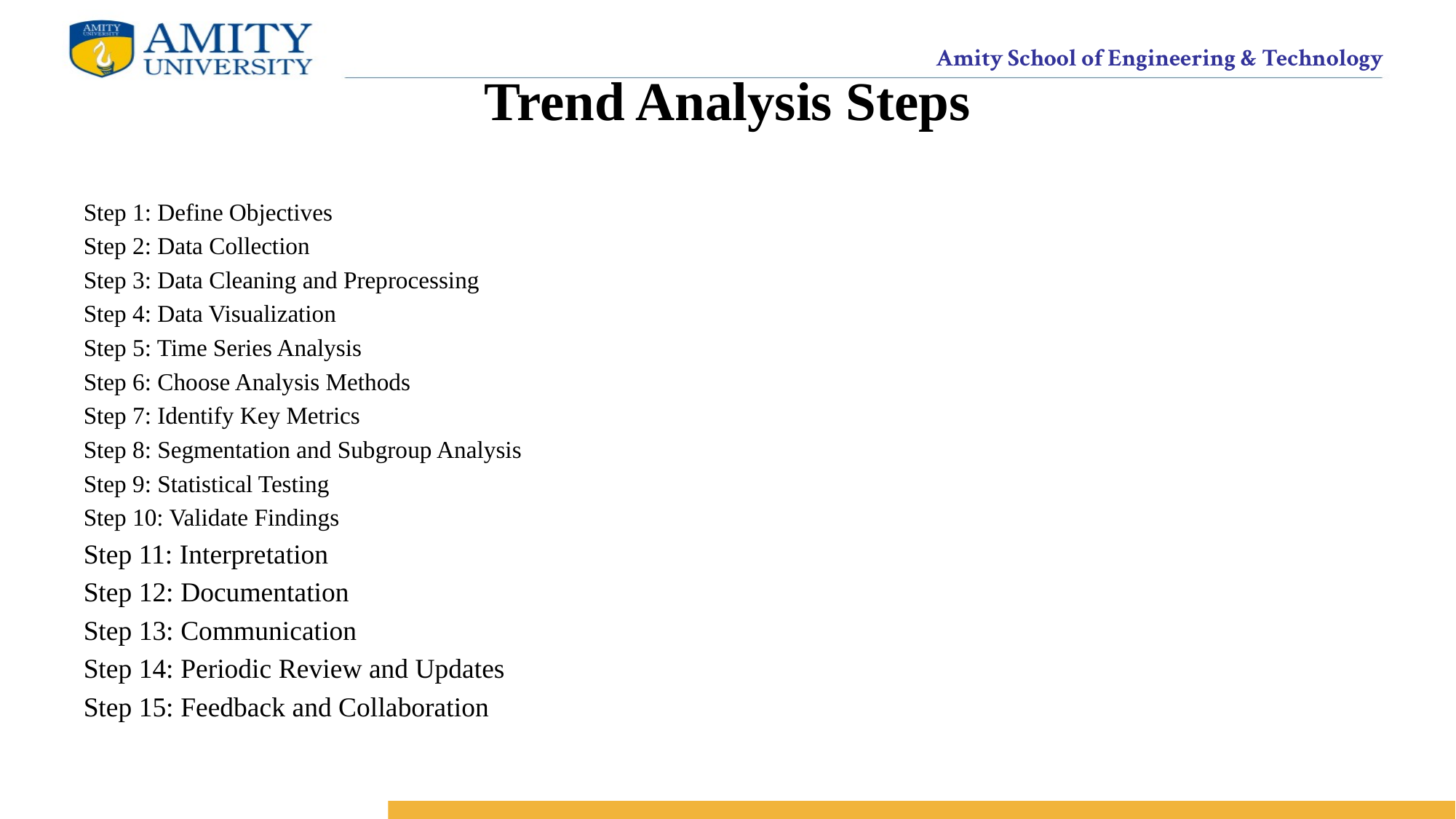

# Trend Analysis Steps
Step 1: Define Objectives
Step 2: Data Collection
Step 3: Data Cleaning and Preprocessing
Step 4: Data Visualization
Step 5: Time Series Analysis
Step 6: Choose Analysis Methods
Step 7: Identify Key Metrics
Step 8: Segmentation and Subgroup Analysis
Step 9: Statistical Testing
Step 10: Validate Findings
Step 11: Interpretation
Step 12: Documentation
Step 13: Communication
Step 14: Periodic Review and Updates
Step 15: Feedback and Collaboration